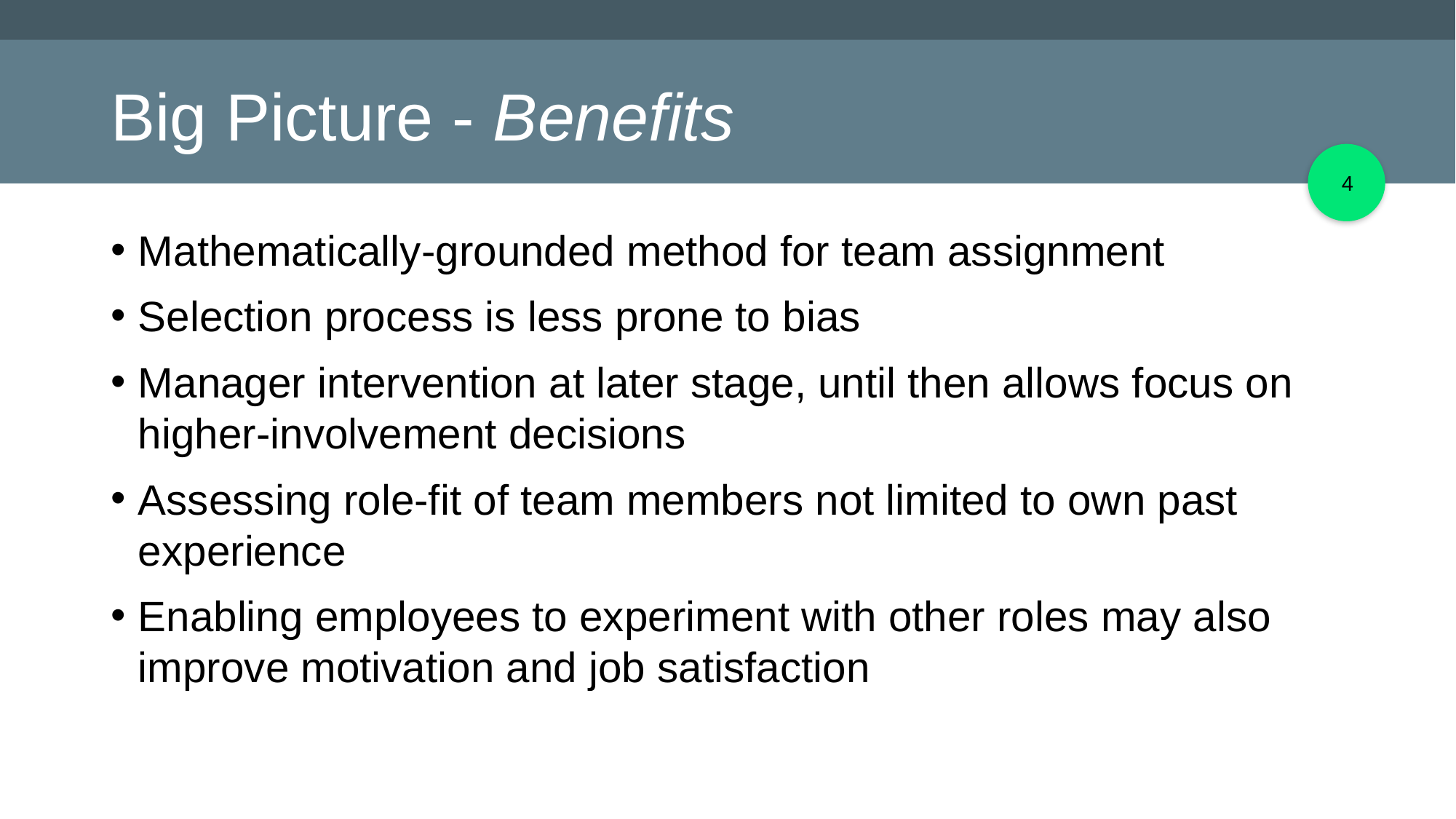

# Big Picture - Benefits
4
Mathematically-grounded method for team assignment
Selection process is less prone to bias
Manager intervention at later stage, until then allows focus on higher-involvement decisions
Assessing role-fit of team members not limited to own past experience
Enabling employees to experiment with other roles may also improve motivation and job satisfaction